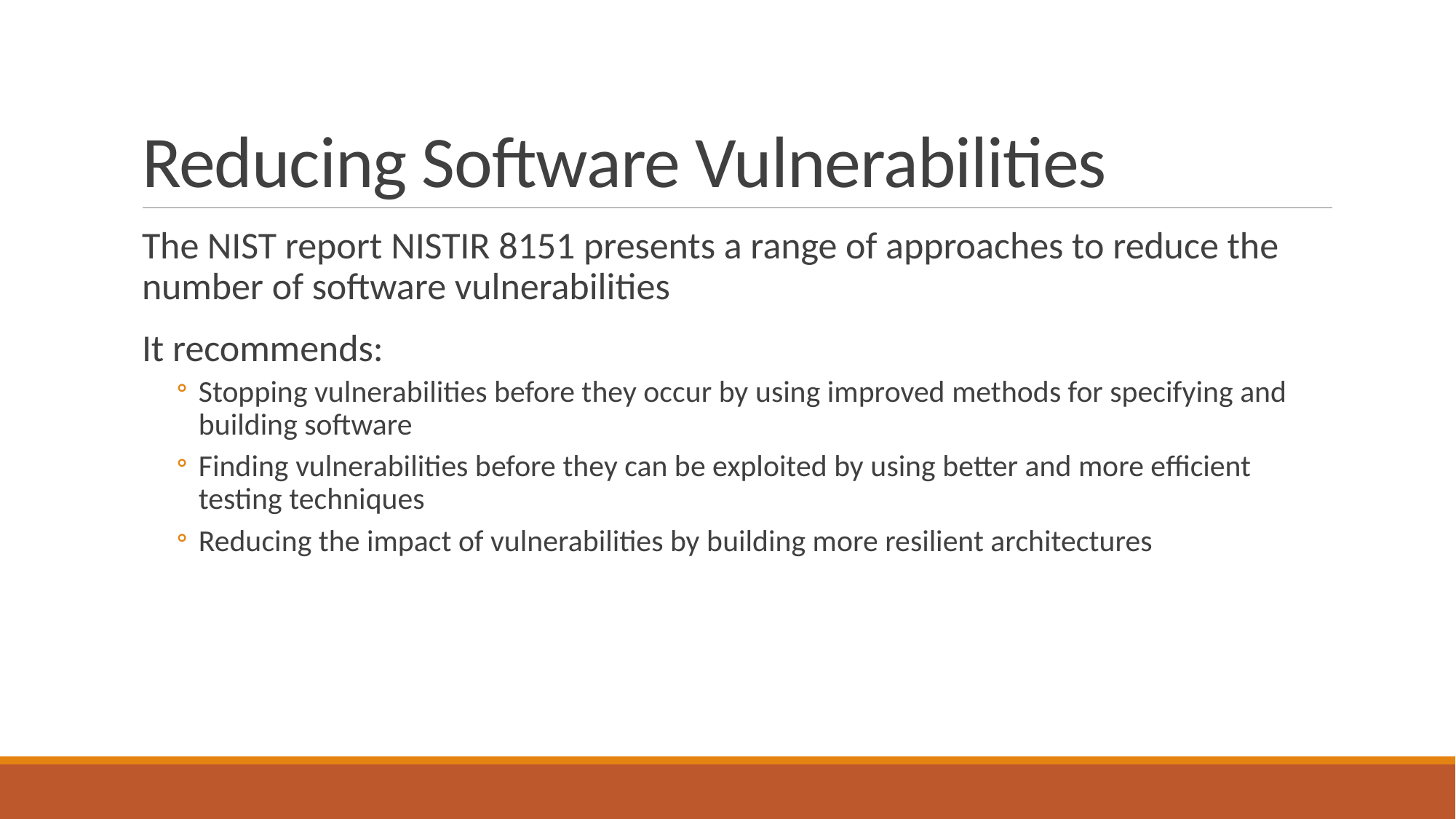

# Reducing Software Vulnerabilities
The NIST report NISTIR 8151 presents a range of approaches to reduce the number of software vulnerabilities
It recommends:
Stopping vulnerabilities before they occur by using improved methods for specifying and building software
Finding vulnerabilities before they can be exploited by using better and more efficient testing techniques
Reducing the impact of vulnerabilities by building more resilient architectures